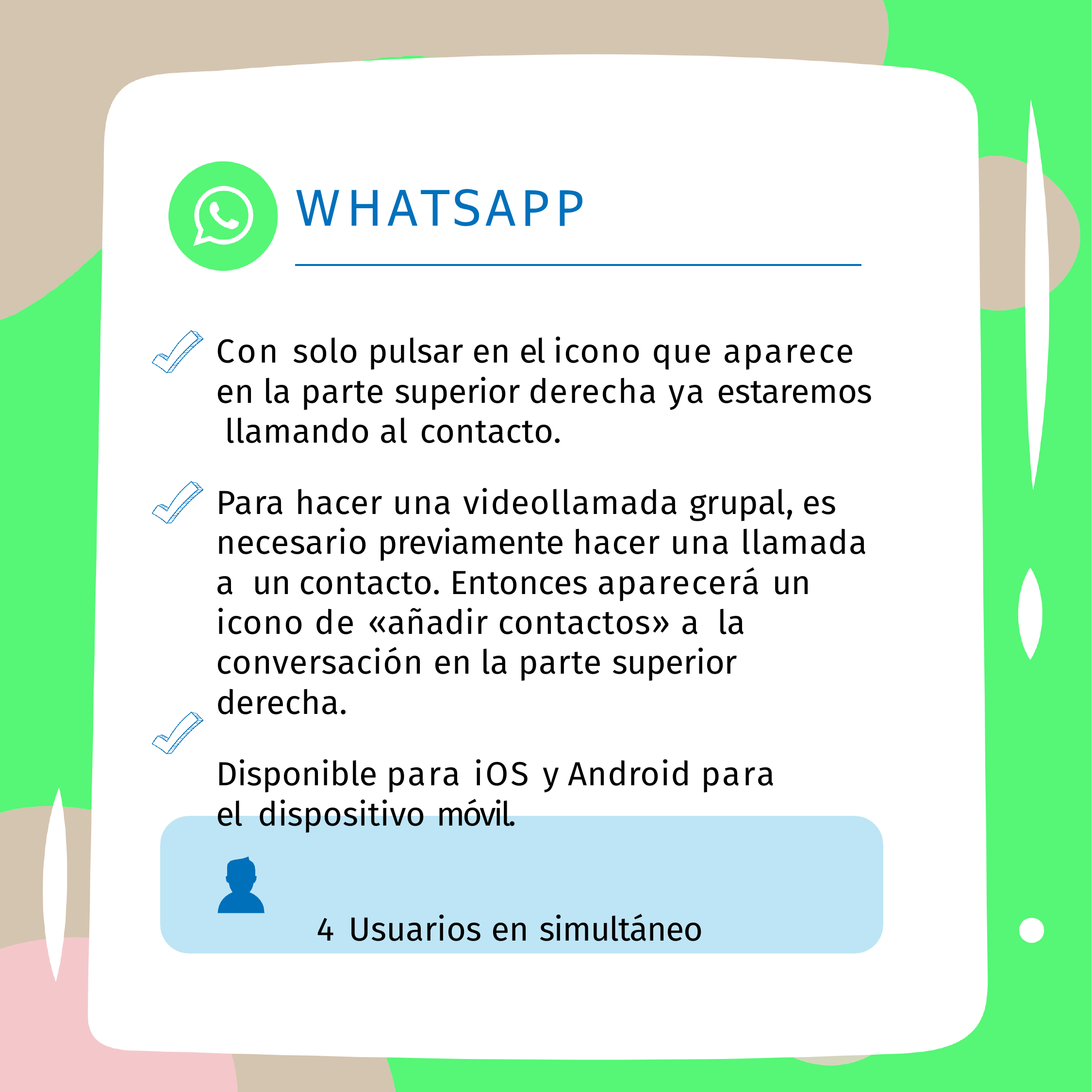

# WHATSAPP

Con solo pulsar en el icono que aparece  en la parte superior derecha ya estaremos  llamando al contacto.
Para hacer una videollamada grupal, es  necesario previamente hacer una llamada  a un contacto. Entonces aparecerá un  icono de «añadir contactos» a la  conversación en la parte superior derecha.
Disponible para iOS y Android para el  dispositivo móvil.

4 Usuarios en simultáneo